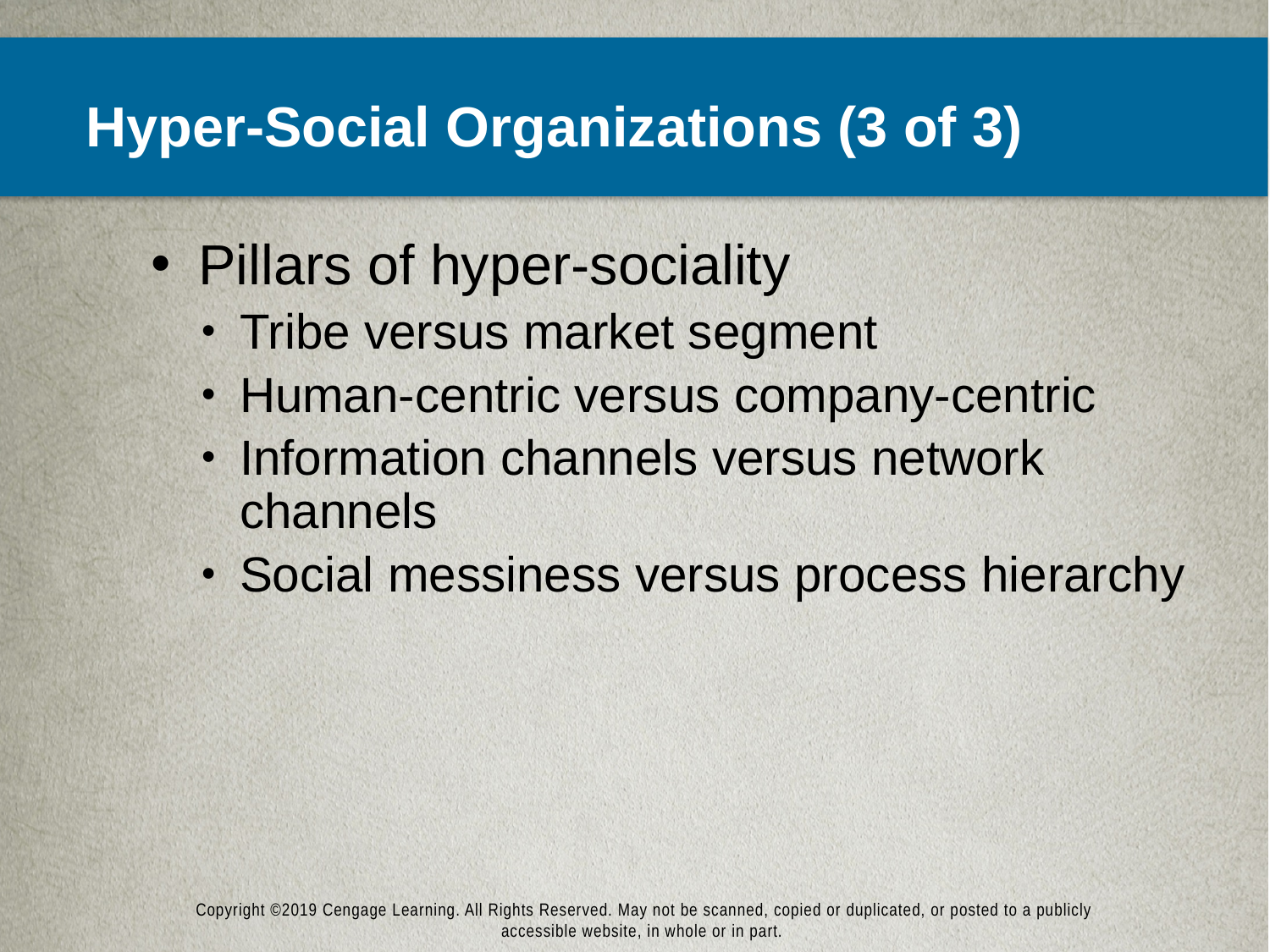

# Hyper-Social Organizations (3 of 3)
Pillars of hyper-sociality
Tribe versus market segment
Human-centric versus company-centric
Information channels versus network channels
Social messiness versus process hierarchy